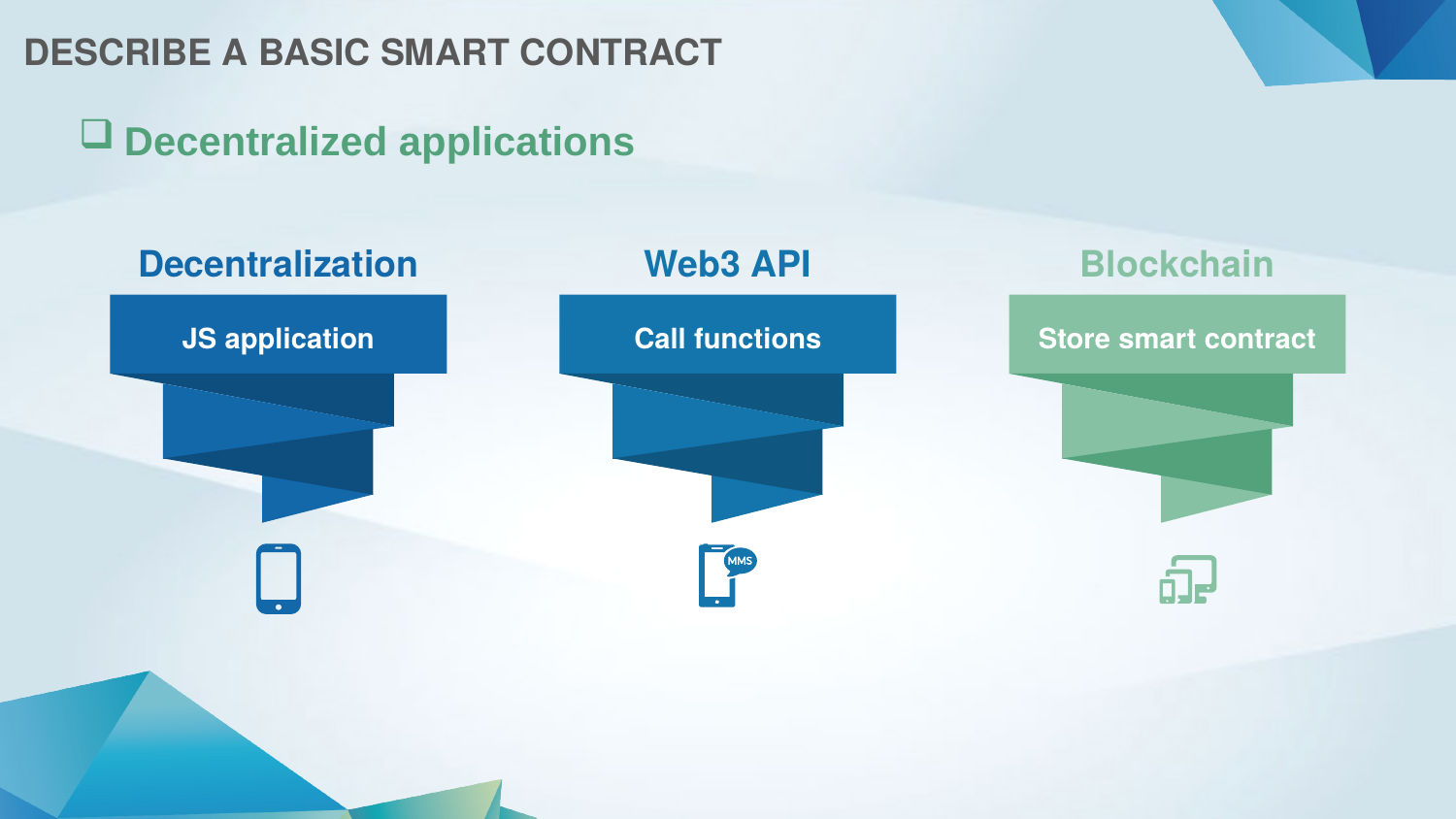

DESCRIBE A BASIC SMART CONTRACT
Decentralized applications
Blockchain
Decentralization
Web3 API
JS application

Call functions

Store smart contract